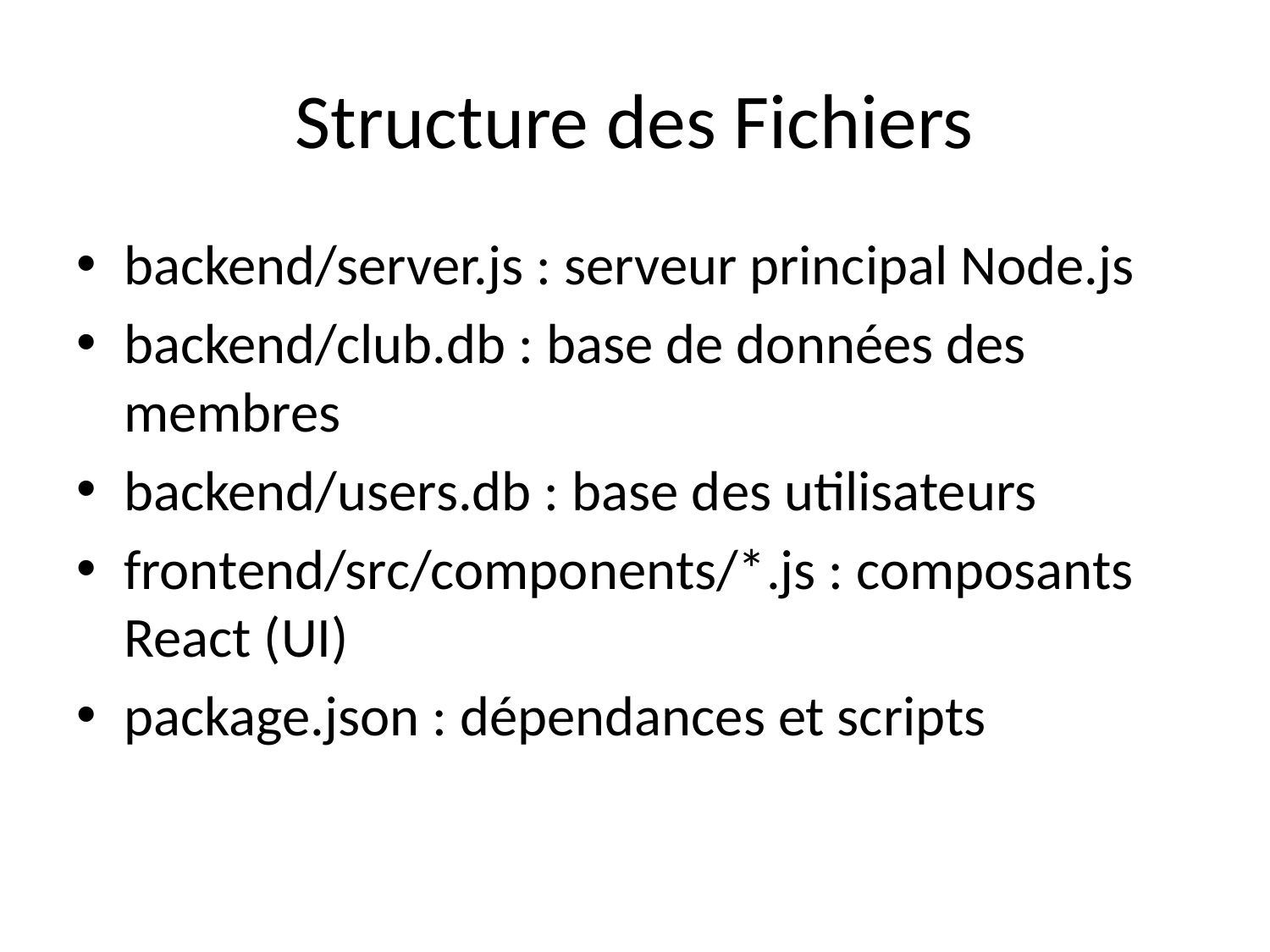

# Structure des Fichiers
backend/server.js : serveur principal Node.js
backend/club.db : base de données des membres
backend/users.db : base des utilisateurs
frontend/src/components/*.js : composants React (UI)
package.json : dépendances et scripts